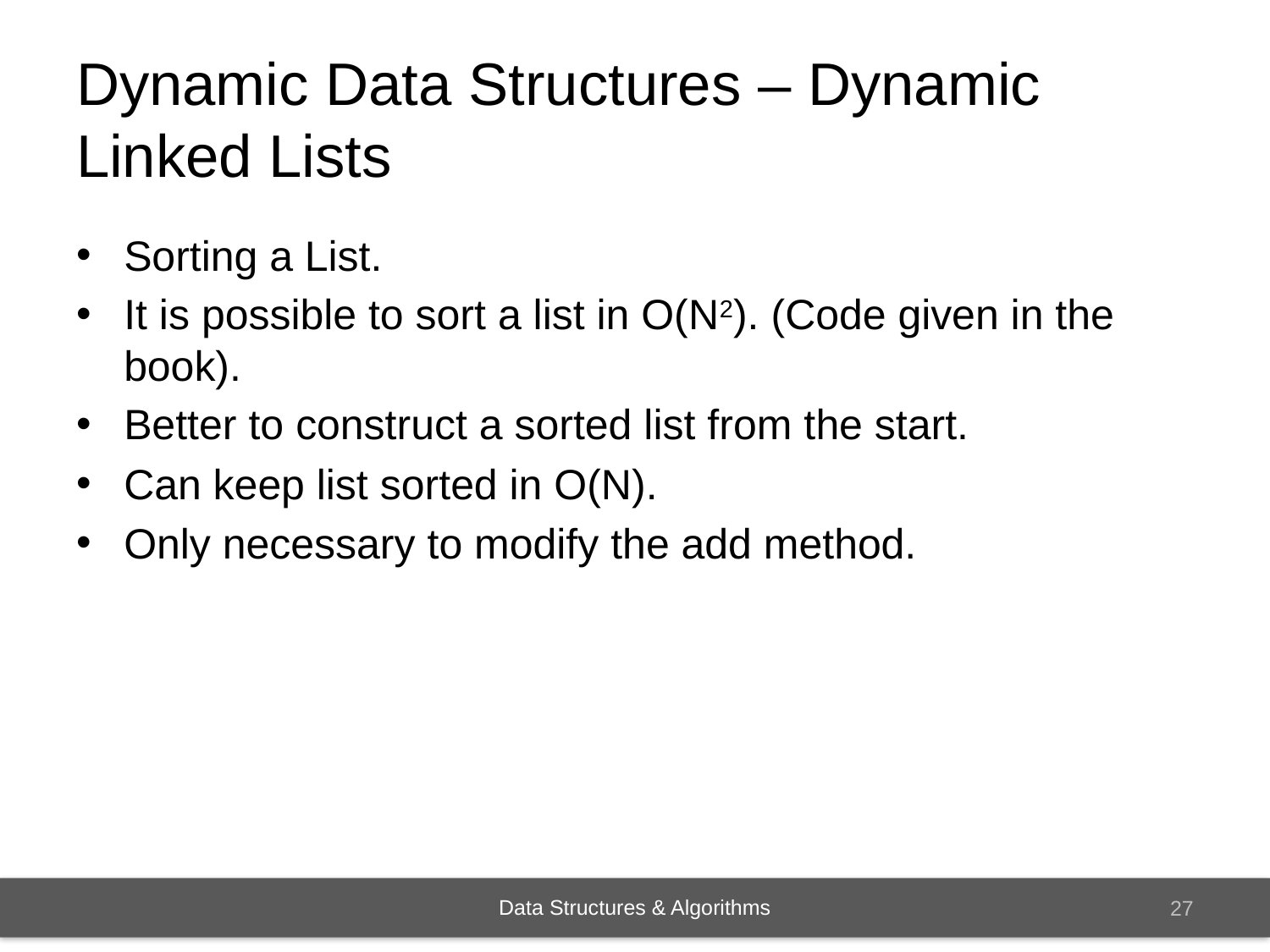

# Dynamic Data Structures – Dynamic Linked Lists
Sorting a List.
It is possible to sort a list in O(N2). (Code given in the book).
Better to construct a sorted list from the start.
Can keep list sorted in O(N).
Only necessary to modify the add method.

27